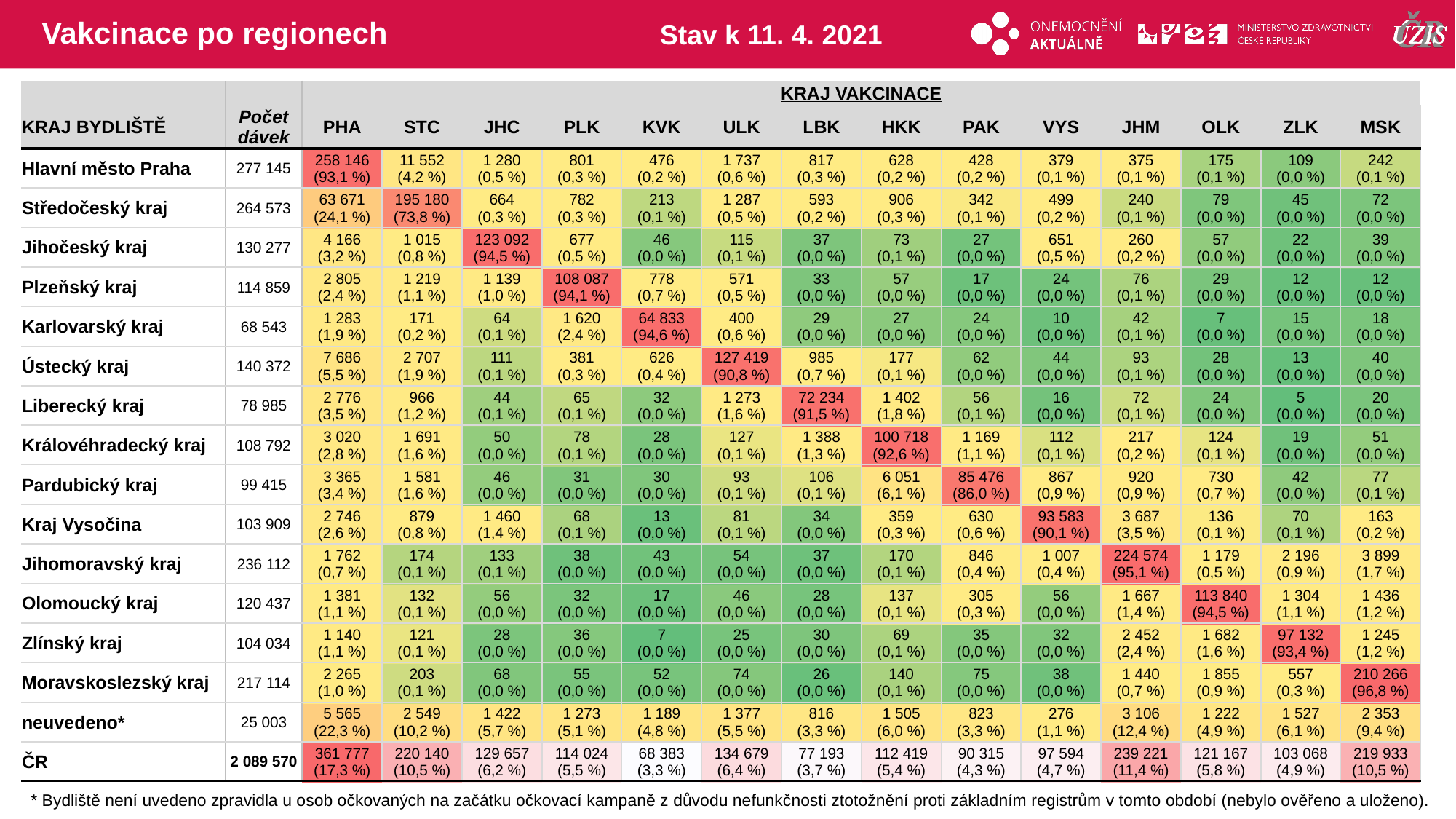

# Vakcinace po regionech
Stav k 11. 4. 2021
|  |  | KRAJ VAKCINACE |  |  |  |  |  |  |  |  |  |  |  |  |  |
| --- | --- | --- | --- | --- | --- | --- | --- | --- | --- | --- | --- | --- | --- | --- | --- |
| KRAJ BYDLIŠTĚ | Počet dávek | PHA | STC | JHC | PLK | KVK | ULK | LBK | HKK | PAK | VYS | JHM | OLK | ZLK | MSK |
| Hlavní město Praha | 277 145 | 258 146 (93,1 %) | 11 552 (4,2 %) | 1 280 (0,5 %) | 801 (0,3 %) | 476 (0,2 %) | 1 737 (0,6 %) | 817 (0,3 %) | 628 (0,2 %) | 428 (0,2 %) | 379 (0,1 %) | 375 (0,1 %) | 175 (0,1 %) | 109 (0,0 %) | 242 (0,1 %) |
| Středočeský kraj | 264 573 | 63 671 (24,1 %) | 195 180 (73,8 %) | 664 (0,3 %) | 782 (0,3 %) | 213 (0,1 %) | 1 287 (0,5 %) | 593 (0,2 %) | 906 (0,3 %) | 342 (0,1 %) | 499 (0,2 %) | 240 (0,1 %) | 79 (0,0 %) | 45 (0,0 %) | 72 (0,0 %) |
| Jihočeský kraj | 130 277 | 4 166 (3,2 %) | 1 015 (0,8 %) | 123 092 (94,5 %) | 677 (0,5 %) | 46 (0,0 %) | 115 (0,1 %) | 37 (0,0 %) | 73 (0,1 %) | 27 (0,0 %) | 651 (0,5 %) | 260 (0,2 %) | 57 (0,0 %) | 22 (0,0 %) | 39 (0,0 %) |
| Plzeňský kraj | 114 859 | 2 805 (2,4 %) | 1 219 (1,1 %) | 1 139 (1,0 %) | 108 087 (94,1 %) | 778 (0,7 %) | 571 (0,5 %) | 33 (0,0 %) | 57 (0,0 %) | 17 (0,0 %) | 24 (0,0 %) | 76 (0,1 %) | 29 (0,0 %) | 12 (0,0 %) | 12 (0,0 %) |
| Karlovarský kraj | 68 543 | 1 283 (1,9 %) | 171 (0,2 %) | 64 (0,1 %) | 1 620 (2,4 %) | 64 833 (94,6 %) | 400 (0,6 %) | 29 (0,0 %) | 27 (0,0 %) | 24 (0,0 %) | 10 (0,0 %) | 42 (0,1 %) | 7 (0,0 %) | 15 (0,0 %) | 18 (0,0 %) |
| Ústecký kraj | 140 372 | 7 686 (5,5 %) | 2 707 (1,9 %) | 111 (0,1 %) | 381 (0,3 %) | 626 (0,4 %) | 127 419 (90,8 %) | 985 (0,7 %) | 177 (0,1 %) | 62 (0,0 %) | 44 (0,0 %) | 93 (0,1 %) | 28 (0,0 %) | 13 (0,0 %) | 40 (0,0 %) |
| Liberecký kraj | 78 985 | 2 776 (3,5 %) | 966 (1,2 %) | 44 (0,1 %) | 65 (0,1 %) | 32 (0,0 %) | 1 273 (1,6 %) | 72 234 (91,5 %) | 1 402 (1,8 %) | 56 (0,1 %) | 16 (0,0 %) | 72 (0,1 %) | 24 (0,0 %) | 5 (0,0 %) | 20 (0,0 %) |
| Královéhradecký kraj | 108 792 | 3 020 (2,8 %) | 1 691 (1,6 %) | 50 (0,0 %) | 78 (0,1 %) | 28 (0,0 %) | 127 (0,1 %) | 1 388 (1,3 %) | 100 718 (92,6 %) | 1 169 (1,1 %) | 112 (0,1 %) | 217 (0,2 %) | 124 (0,1 %) | 19 (0,0 %) | 51 (0,0 %) |
| Pardubický kraj | 99 415 | 3 365 (3,4 %) | 1 581 (1,6 %) | 46 (0,0 %) | 31 (0,0 %) | 30 (0,0 %) | 93 (0,1 %) | 106 (0,1 %) | 6 051 (6,1 %) | 85 476 (86,0 %) | 867 (0,9 %) | 920 (0,9 %) | 730 (0,7 %) | 42 (0,0 %) | 77 (0,1 %) |
| Kraj Vysočina | 103 909 | 2 746 (2,6 %) | 879 (0,8 %) | 1 460 (1,4 %) | 68 (0,1 %) | 13 (0,0 %) | 81 (0,1 %) | 34 (0,0 %) | 359 (0,3 %) | 630 (0,6 %) | 93 583 (90,1 %) | 3 687 (3,5 %) | 136 (0,1 %) | 70 (0,1 %) | 163 (0,2 %) |
| Jihomoravský kraj | 236 112 | 1 762 (0,7 %) | 174 (0,1 %) | 133 (0,1 %) | 38 (0,0 %) | 43 (0,0 %) | 54 (0,0 %) | 37 (0,0 %) | 170 (0,1 %) | 846 (0,4 %) | 1 007 (0,4 %) | 224 574 (95,1 %) | 1 179 (0,5 %) | 2 196 (0,9 %) | 3 899 (1,7 %) |
| Olomoucký kraj | 120 437 | 1 381 (1,1 %) | 132 (0,1 %) | 56 (0,0 %) | 32 (0,0 %) | 17 (0,0 %) | 46 (0,0 %) | 28 (0,0 %) | 137 (0,1 %) | 305 (0,3 %) | 56 (0,0 %) | 1 667 (1,4 %) | 113 840 (94,5 %) | 1 304 (1,1 %) | 1 436 (1,2 %) |
| Zlínský kraj | 104 034 | 1 140 (1,1 %) | 121 (0,1 %) | 28 (0,0 %) | 36 (0,0 %) | 7 (0,0 %) | 25 (0,0 %) | 30 (0,0 %) | 69 (0,1 %) | 35 (0,0 %) | 32 (0,0 %) | 2 452 (2,4 %) | 1 682 (1,6 %) | 97 132 (93,4 %) | 1 245 (1,2 %) |
| Moravskoslezský kraj | 217 114 | 2 265 (1,0 %) | 203 (0,1 %) | 68 (0,0 %) | 55 (0,0 %) | 52 (0,0 %) | 74 (0,0 %) | 26 (0,0 %) | 140 (0,1 %) | 75 (0,0 %) | 38 (0,0 %) | 1 440 (0,7 %) | 1 855 (0,9 %) | 557 (0,3 %) | 210 266 (96,8 %) |
| neuvedeno\* | 25 003 | 5 565 (22,3 %) | 2 549 (10,2 %) | 1 422 (5,7 %) | 1 273 (5,1 %) | 1 189 (4,8 %) | 1 377 (5,5 %) | 816 (3,3 %) | 1 505 (6,0 %) | 823 (3,3 %) | 276 (1,1 %) | 3 106 (12,4 %) | 1 222 (4,9 %) | 1 527 (6,1 %) | 2 353 (9,4 %) |
| ČR | 2 089 570 | 361 777 (17,3 %) | 220 140 (10,5 %) | 129 657 (6,2 %) | 114 024 (5,5 %) | 68 383 (3,3 %) | 134 679 (6,4 %) | 77 193 (3,7 %) | 112 419 (5,4 %) | 90 315 (4,3 %) | 97 594 (4,7 %) | 239 221 (11,4 %) | 121 167 (5,8 %) | 103 068 (4,9 %) | 219 933 (10,5 %) |
|  |  |  |  |  |  |  |  |  |  |  |  |  |  |
| --- | --- | --- | --- | --- | --- | --- | --- | --- | --- | --- | --- | --- | --- |
|  |  |  |  |  |  |  |  |  |  |  |  |  |  |
|  |  |  |  |  |  |  |  |  |  |  |  |  |  |
|  |  |  |  |  |  |  |  |  |  |  |  |  |  |
|  |  |  |  |  |  |  |  |  |  |  |  |  |  |
|  |  |  |  |  |  |  |  |  |  |  |  |  |  |
|  |  |  |  |  |  |  |  |  |  |  |  |  |  |
|  |  |  |  |  |  |  |  |  |  |  |  |  |  |
|  |  |  |  |  |  |  |  |  |  |  |  |  |  |
|  |  |  |  |  |  |  |  |  |  |  |  |  |  |
|  |  |  |  |  |  |  |  |  |  |  |  |  |  |
|  |  |  |  |  |  |  |  |  |  |  |  |  |  |
|  |  |  |  |  |  |  |  |  |  |  |  |  |  |
|  |  |  |  |  |  |  |  |  |  |  |  |  |  |
|  |  |  |  |  |  |  |  |  |  |  |  |  |  |
|  |  |  |  |  |  |  |  |  |  |  |  |  |  |
* Bydliště není uvedeno zpravidla u osob očkovaných na začátku očkovací kampaně z důvodu nefunkčnosti ztotožnění proti základním registrům v tomto období (nebylo ověřeno a uloženo).